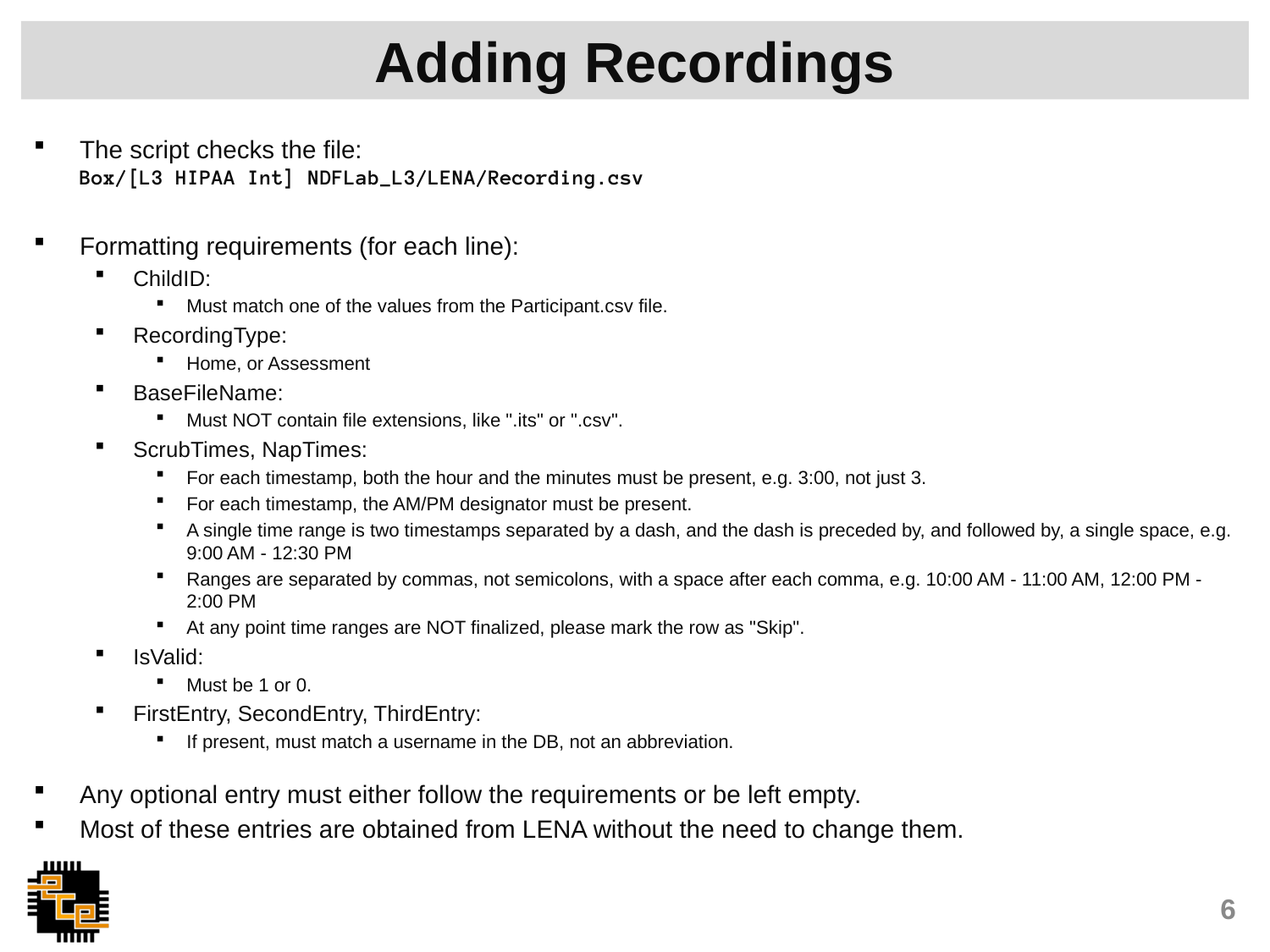

# Adding Recordings
The script checks the file:
Box/[L3 HIPAA Int] NDFLab_L3/LENA/Recording.csv

Formatting requirements (for each line):
ChildID:
Must match one of the values from the Participant.csv file.
RecordingType:
Home, or Assessment
BaseFileName:
Must NOT contain file extensions, like ".its" or ".csv".
ScrubTimes, NapTimes:
For each timestamp, both the hour and the minutes must be present, e.g. 3:00, not just 3.
For each timestamp, the AM/PM designator must be present.
A single time range is two timestamps separated by a dash, and the dash is preceded by, and followed by, a single space, e.g. 9:00 AM - 12:30 PM
Ranges are separated by commas, not semicolons, with a space after each comma, e.g. 10:00 AM - 11:00 AM, 12:00 PM - 2:00 PM
At any point time ranges are NOT finalized, please mark the row as "Skip".
IsValid:
Must be 1 or 0.
FirstEntry, SecondEntry, ThirdEntry:
If present, must match a username in the DB, not an abbreviation.
Any optional entry must either follow the requirements or be left empty.
Most of these entries are obtained from LENA without the need to change them.
6